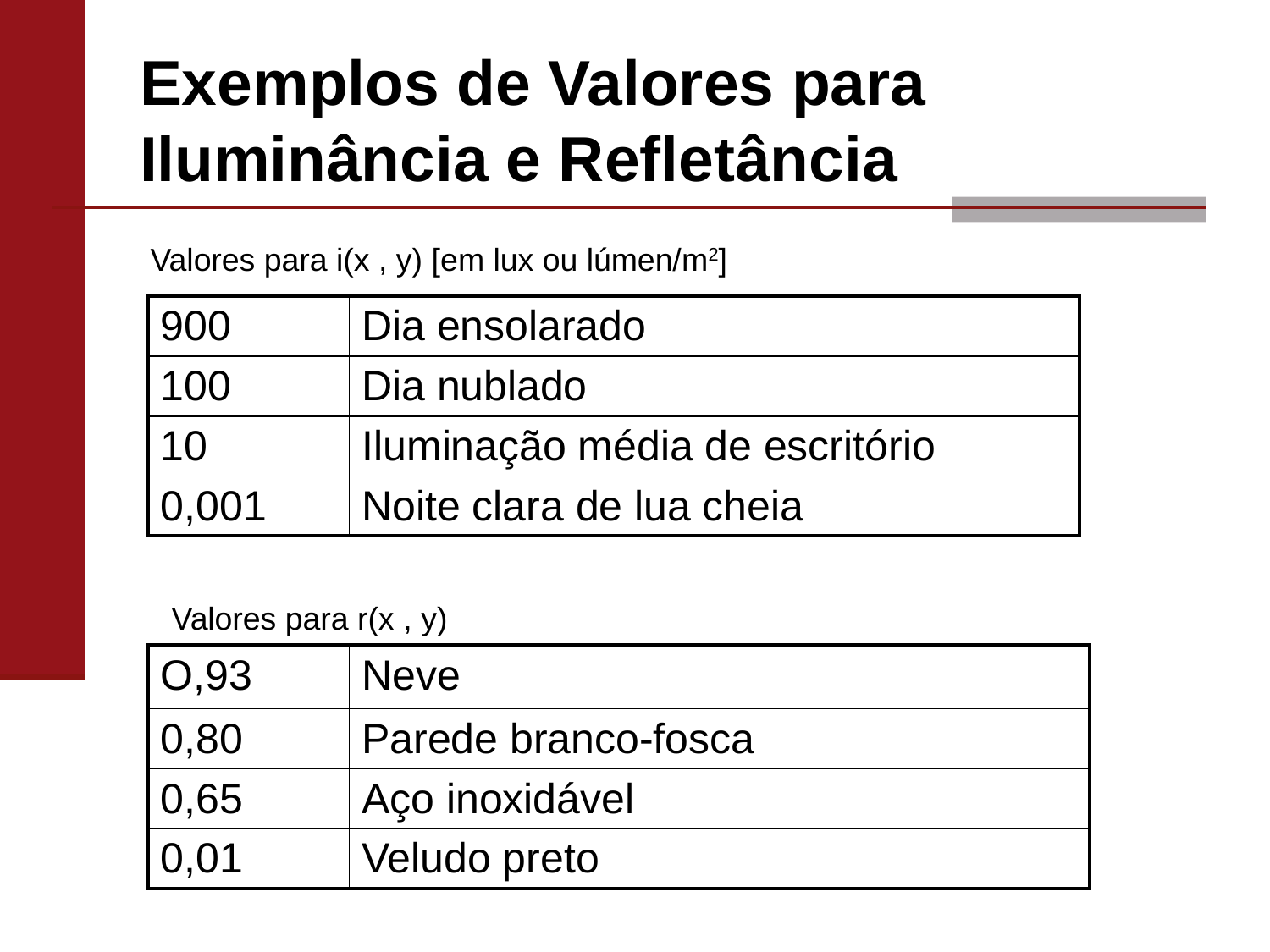

# Exemplos de Valores para Iluminância e Refletância
Valores para i(x , y) [em lux ou lúmen/m2]
| 900 | Dia ensolarado |
| --- | --- |
| 100 | Dia nublado |
| 10 | Iluminação média de escritório |
| 0,001 | Noite clara de lua cheia |
Valores para r(x , y)
| O,93 | Neve |
| --- | --- |
| 0,80 | Parede branco-fosca |
| 0,65 | Aço inoxidável |
| 0,01 | Veludo preto |